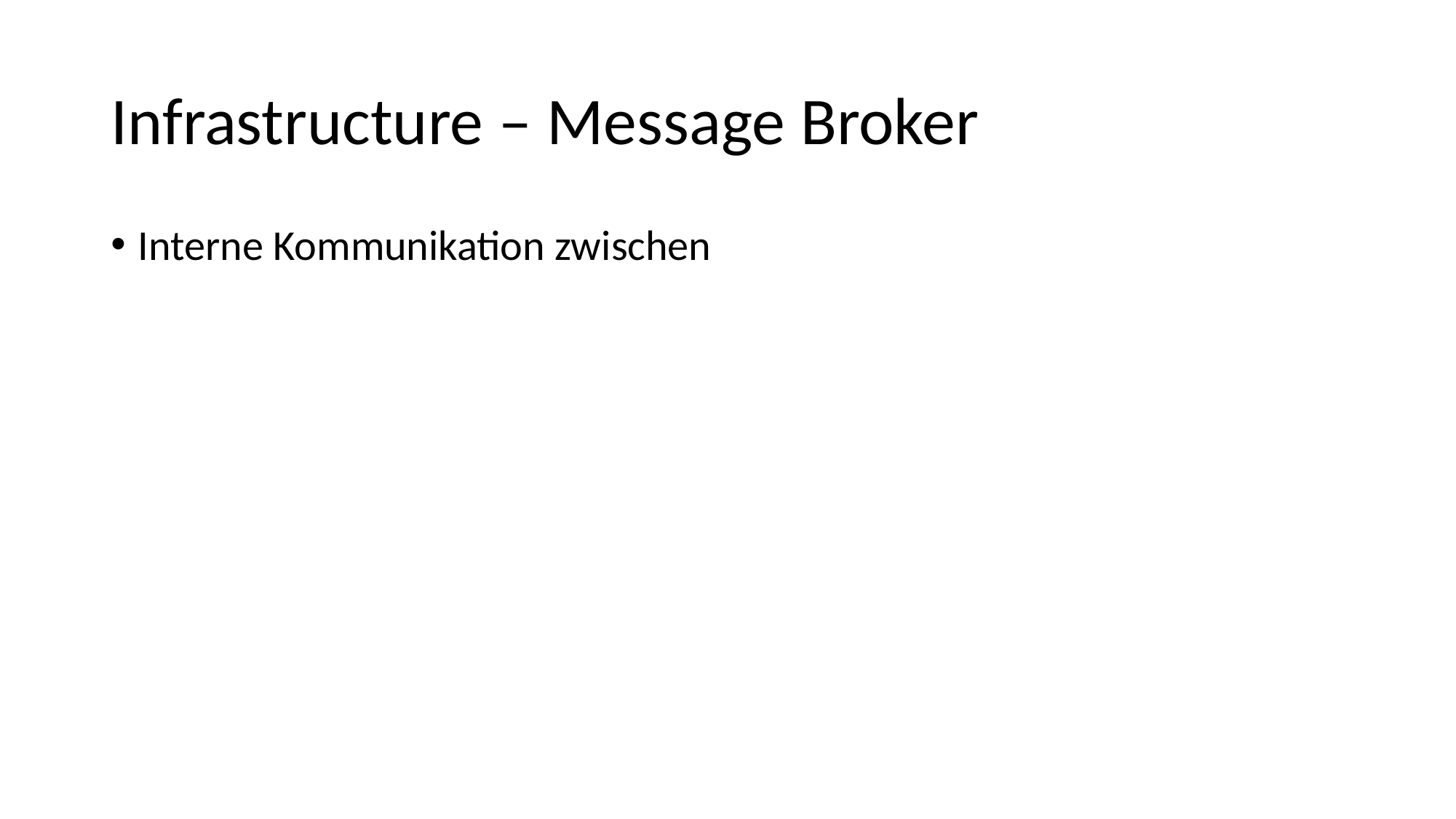

# Infrastructure – Message Broker
Interne Kommunikation zwischen